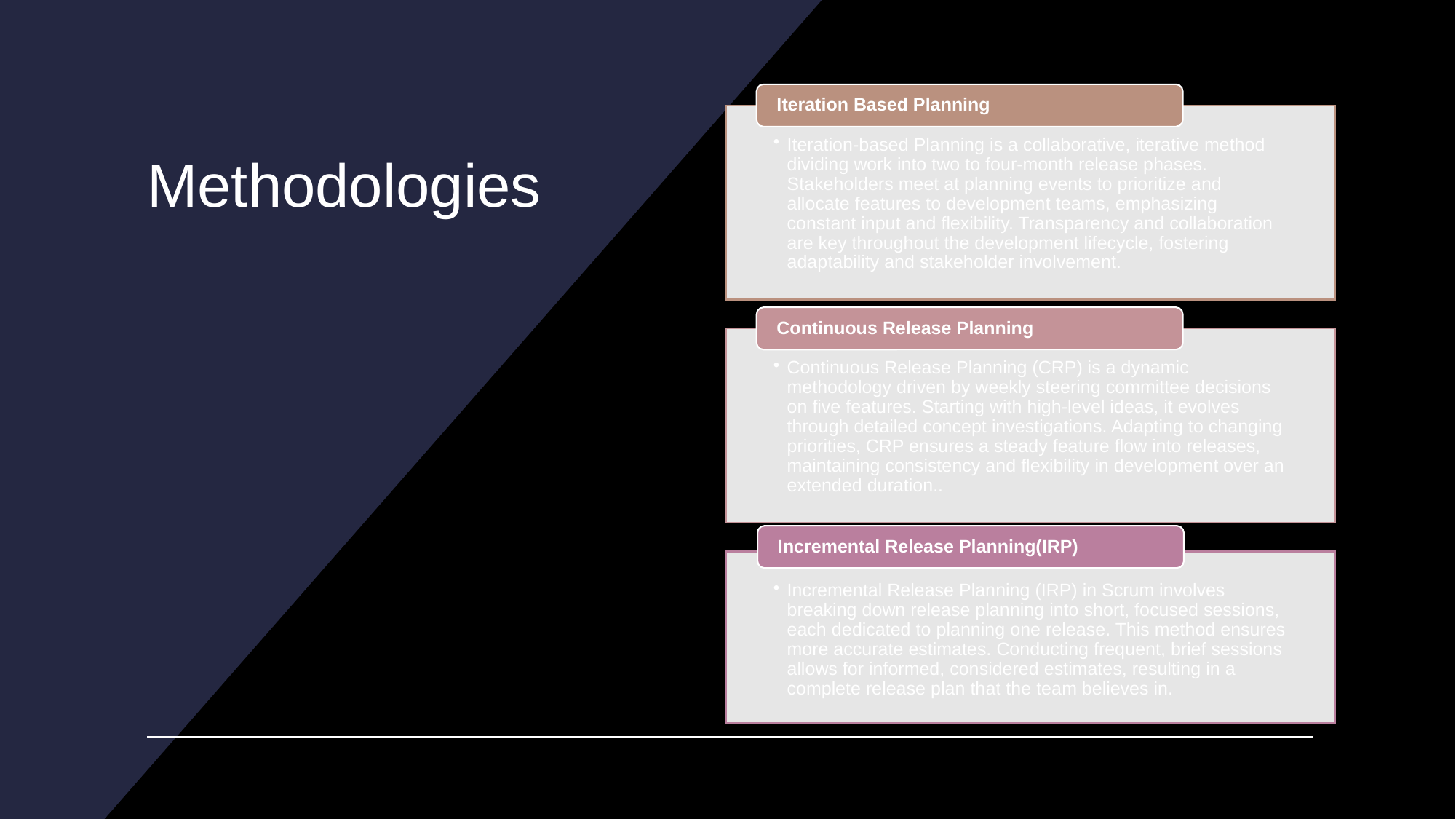

Iteration-based Planning is a collaborative, iterative method dividing work into two to four-month release phases. Stakeholders meet at planning events to prioritize and allocate features to development teams, emphasizing constant input and flexibility. Transparency and collaboration are key throughout the development lifecycle, fostering adaptability and stakeholder involvement.
Iteration Based Planning
Continuous Release Planning (CRP) is a dynamic methodology driven by weekly steering committee decisions on five features. Starting with high-level ideas, it evolves through detailed concept investigations. Adapting to changing priorities, CRP ensures a steady feature flow into releases, maintaining consistency and flexibility in development over an extended duration..
Continuous Release Planning
Incremental Release Planning (IRP) in Scrum involves breaking down release planning into short, focused sessions, each dedicated to planning one release. This method ensures more accurate estimates. Conducting frequent, brief sessions allows for informed, considered estimates, resulting in a complete release plan that the team believes in.
Incremental Release Planning(IRP)
# Methodologies